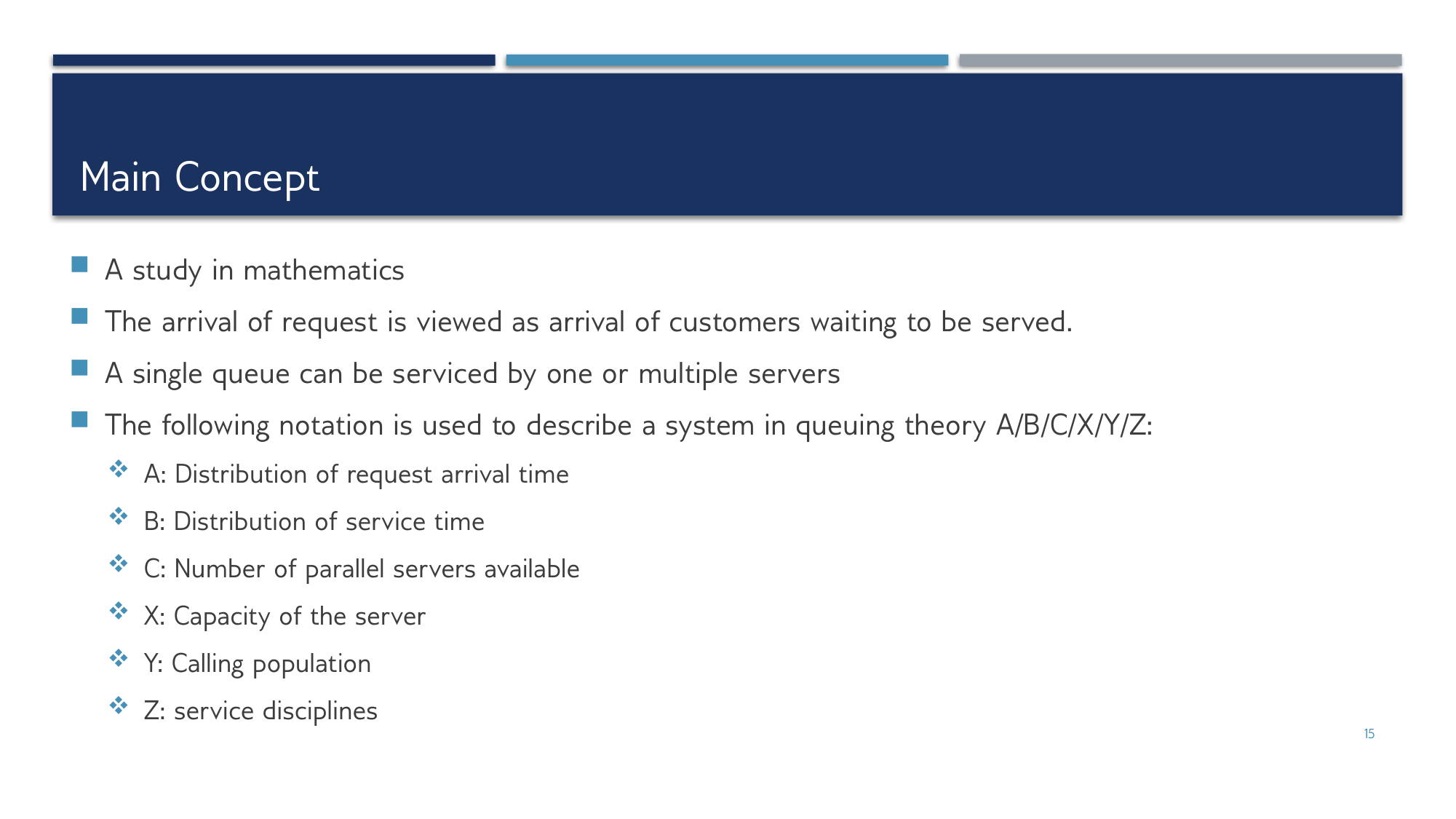

# Main Concept
A study in mathematics
The arrival of request is viewed as arrival of customers waiting to be served.
A single queue can be serviced by one or multiple servers
The following notation is used to describe a system in queuing theory A/B/C/X/Y/Z:
A: Distribution of request arrival time
B: Distribution of service time
C: Number of parallel servers available
X: Capacity of the server
Y: Calling population
Z: service disciplines

15